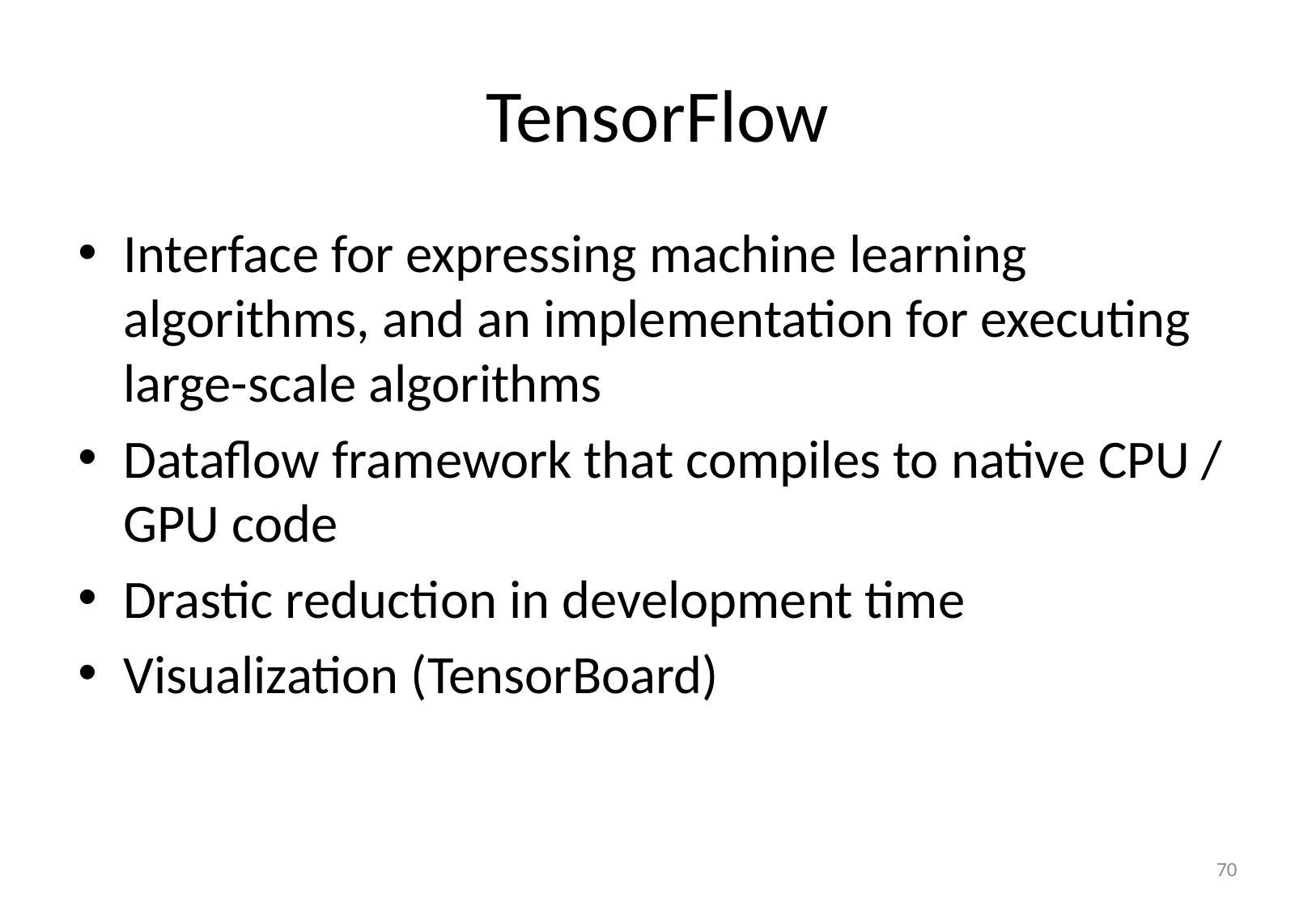

# TensorFlow
Interface for expressing machine learning algorithms, and an implementation for executing large-scale algorithms
Dataflow framework that compiles to native CPU / GPU code
Drastic reduction in development time
Visualization (TensorBoard)
70